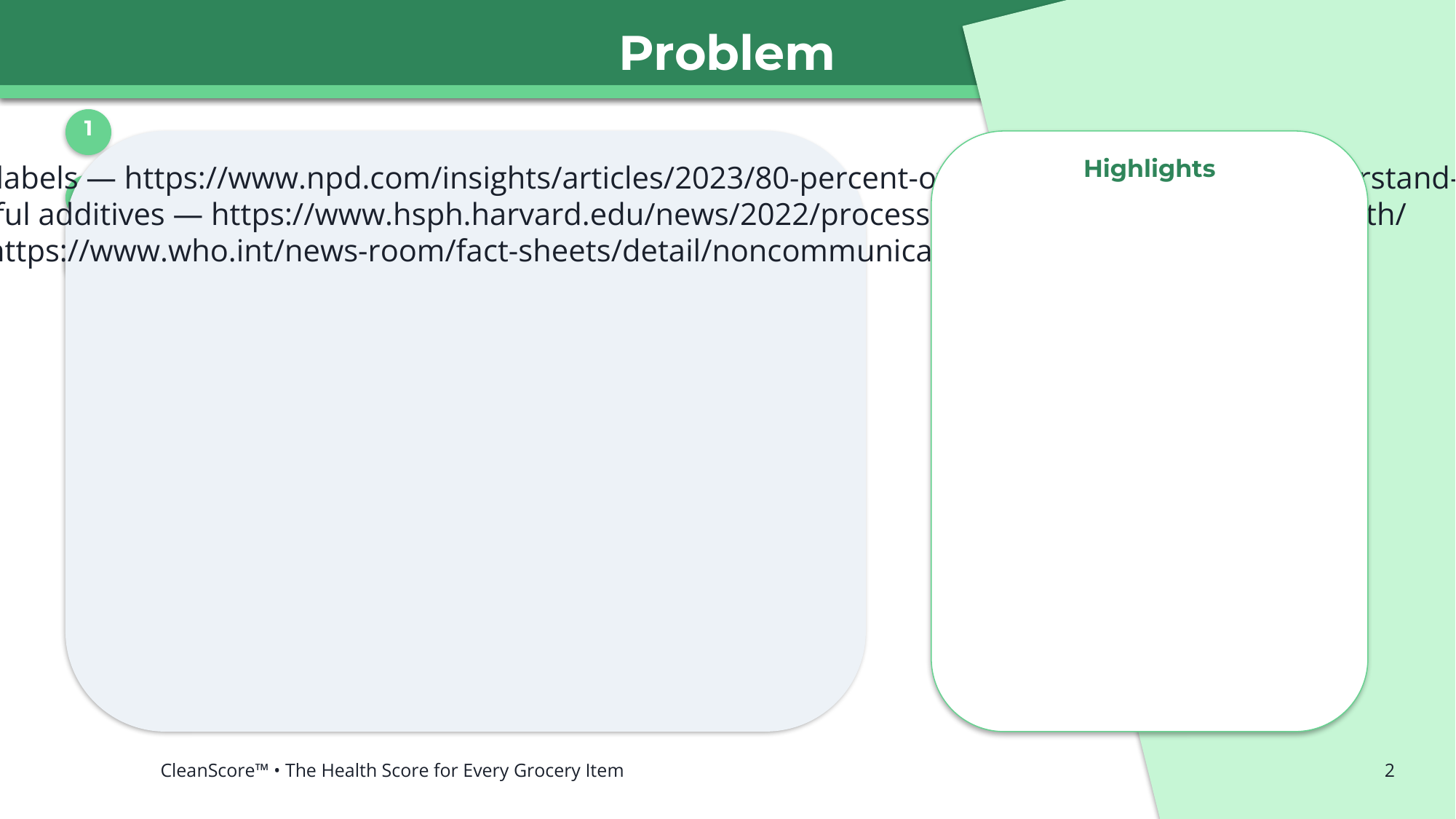

Problem

1

Highlights
• 80% of consumers confused by ingredient labels — https://www.npd.com/insights/articles/2023/80-percent-of-consumers-struggle-to-understand-labels/
• Misleading 'healthy' marketing hides harmful additives — https://www.hsph.harvard.edu/news/2022/processed-food-labels-misleading-health/
• Rising health costs from poor nutrition — https://www.who.int/news-room/fact-sheets/detail/noncommunicable-diseases

2

3
CleanScore™ • The Health Score for Every Grocery Item
2